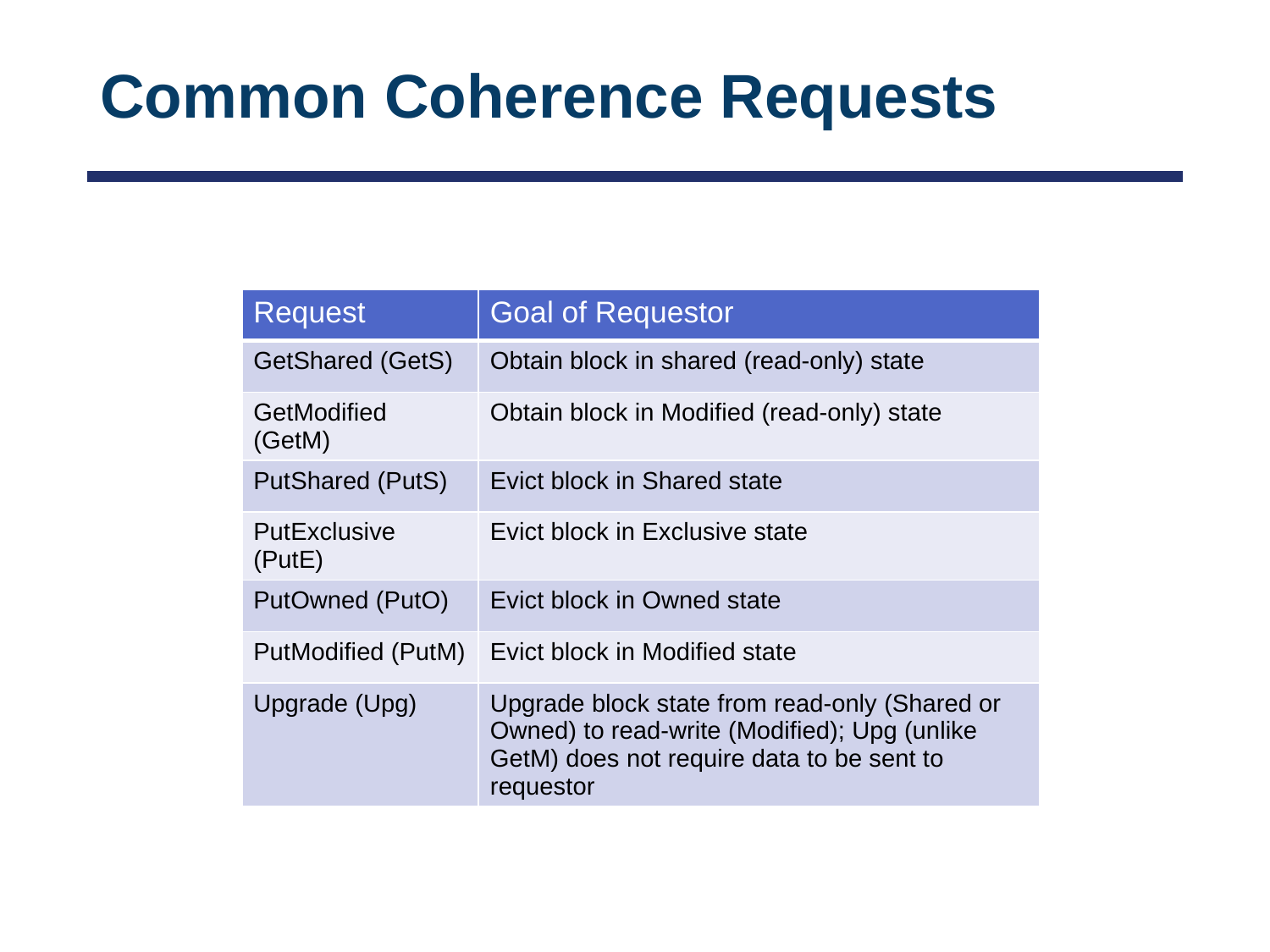

# Common Coherence Requests
| Request | Goal of Requestor |
| --- | --- |
| GetShared (GetS) | Obtain block in shared (read-only) state |
| GetModified (GetM) | Obtain block in Modified (read-only) state |
| PutShared (PutS) | Evict block in Shared state |
| PutExclusive (PutE) | Evict block in Exclusive state |
| PutOwned (PutO) | Evict block in Owned state |
| PutModified (PutM) | Evict block in Modified state |
| Upgrade (Upg) | Upgrade block state from read-only (Shared or Owned) to read-write (Modified); Upg (unlike GetM) does not require data to be sent to requestor |